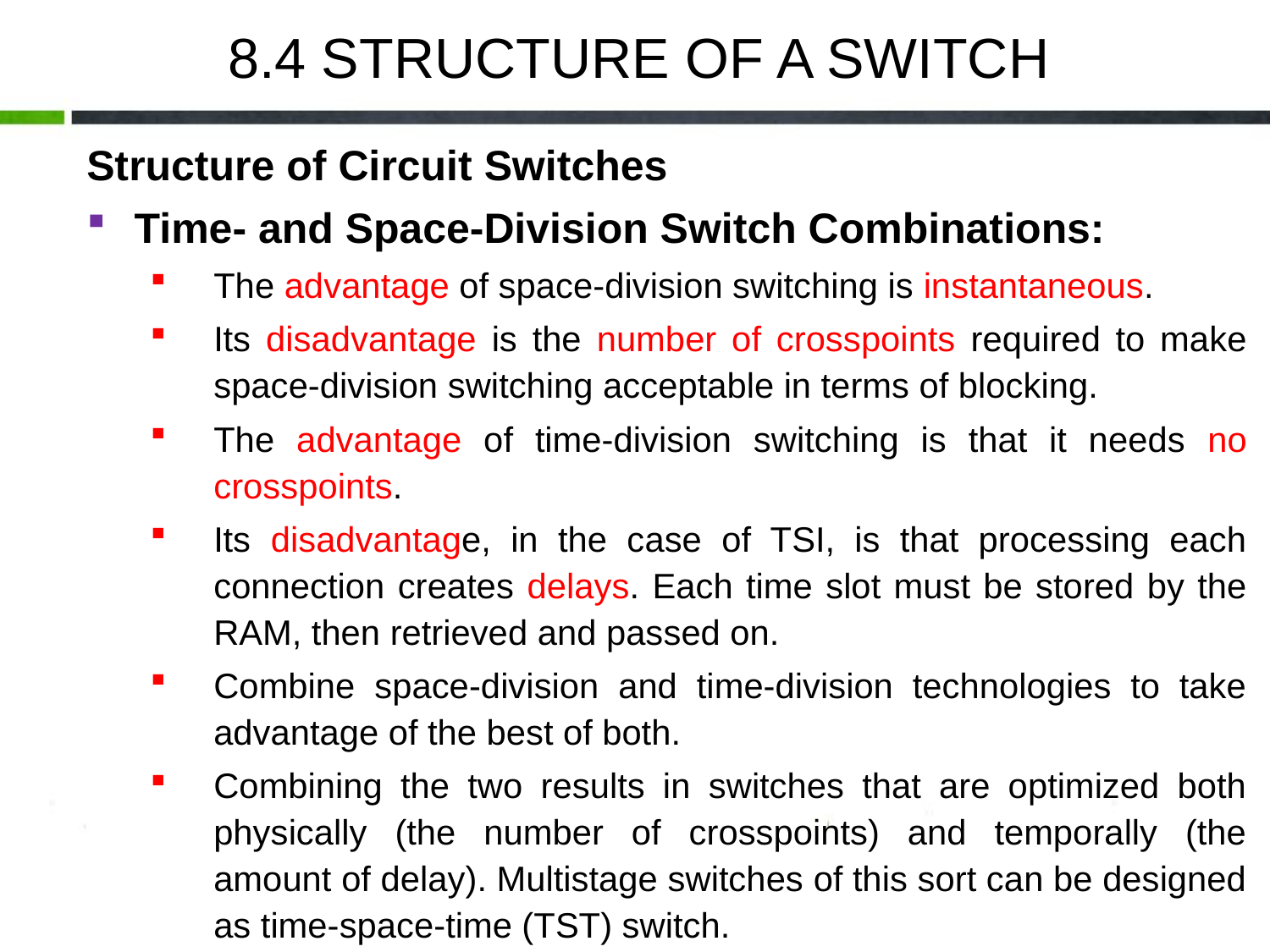

8.4 STRUCTURE OF A SWITCH
Structure of Circuit Switches
Time- and Space-Division Switch Combinations:
The advantage of space-division switching is instantaneous.
Its disadvantage is the number of crosspoints required to make space-division switching acceptable in terms of blocking.
The advantage of time-division switching is that it needs no crosspoints.
Its disadvantage, in the case of TSI, is that processing each connection creates delays. Each time slot must be stored by the RAM, then retrieved and passed on.
Combine space-division and time-division technologies to take advantage of the best of both.
Combining the two results in switches that are optimized both physically (the number of crosspoints) and temporally (the amount of delay). Multistage switches of this sort can be designed as time-space-time (TST) switch.